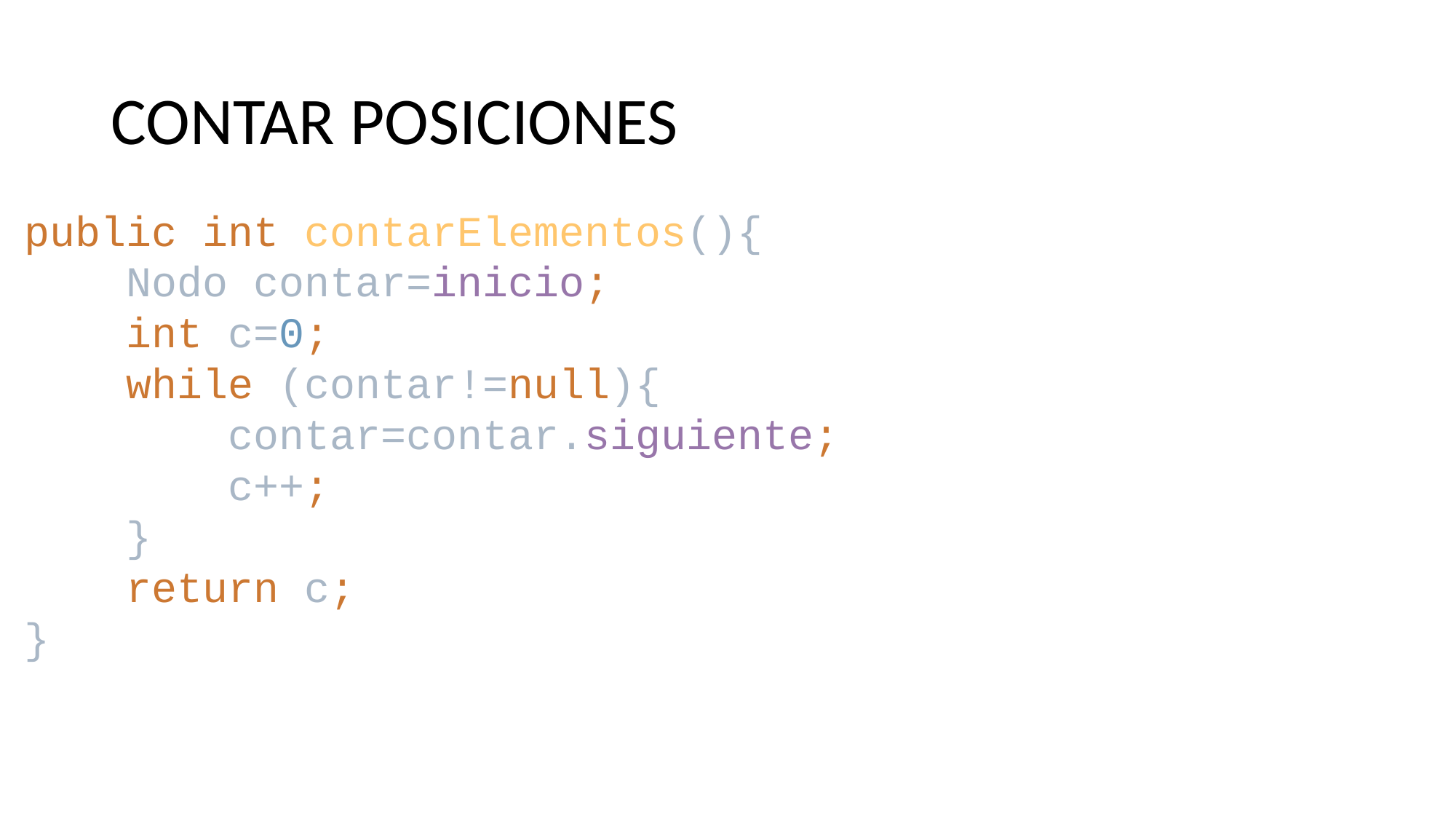

# CONTAR POSICIONES
public int contarElementos(){
    Nodo contar=inicio;
    int c=0;
    while (contar!=null){
        contar=contar.siguiente;
        c++;
    }
    return c;
}